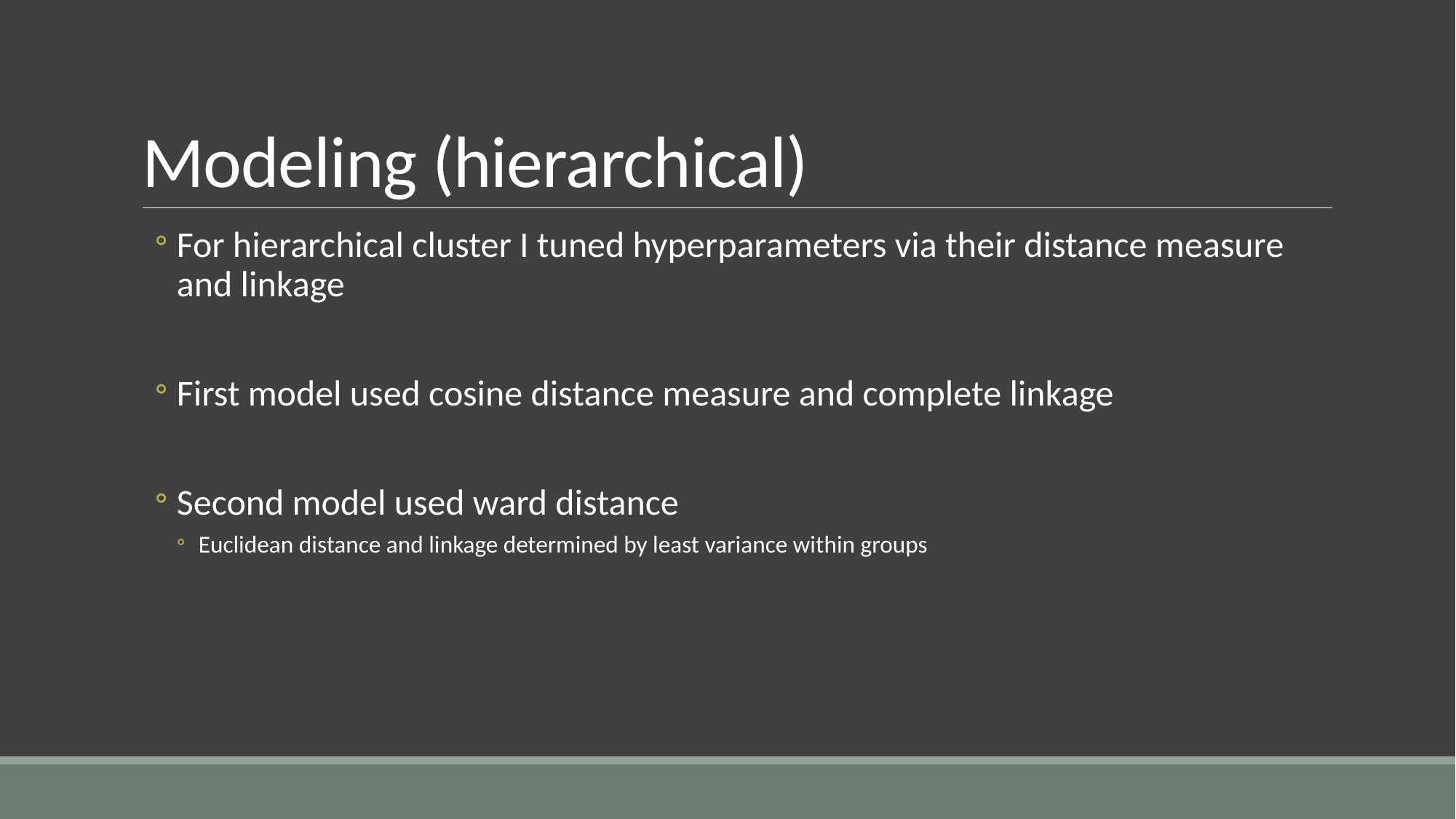

# Modeling (hierarchical)
For hierarchical cluster I tuned hyperparameters via their distance measure and linkage

First model used cosine distance measure and complete linkage

Second model used ward distance
Euclidean distance and linkage determined by least variance within groups